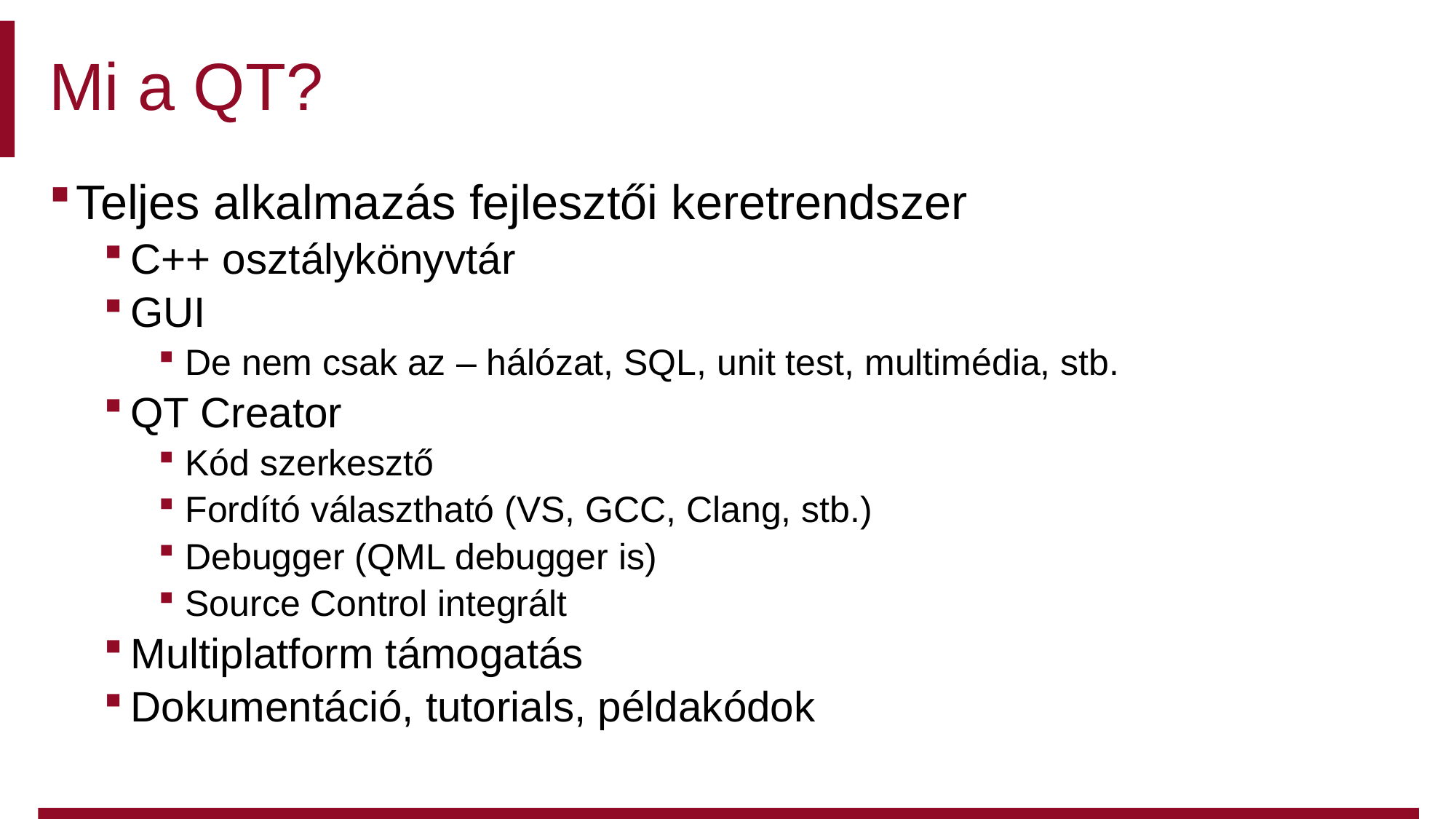

# Mi a QT?
Teljes alkalmazás fejlesztői keretrendszer
C++ osztálykönyvtár
GUI
De nem csak az – hálózat, SQL, unit test, multimédia, stb.
QT Creator
Kód szerkesztő
Fordító választható (VS, GCC, Clang, stb.)
Debugger (QML debugger is)
Source Control integrált
Multiplatform támogatás
Dokumentáció, tutorials, példakódok